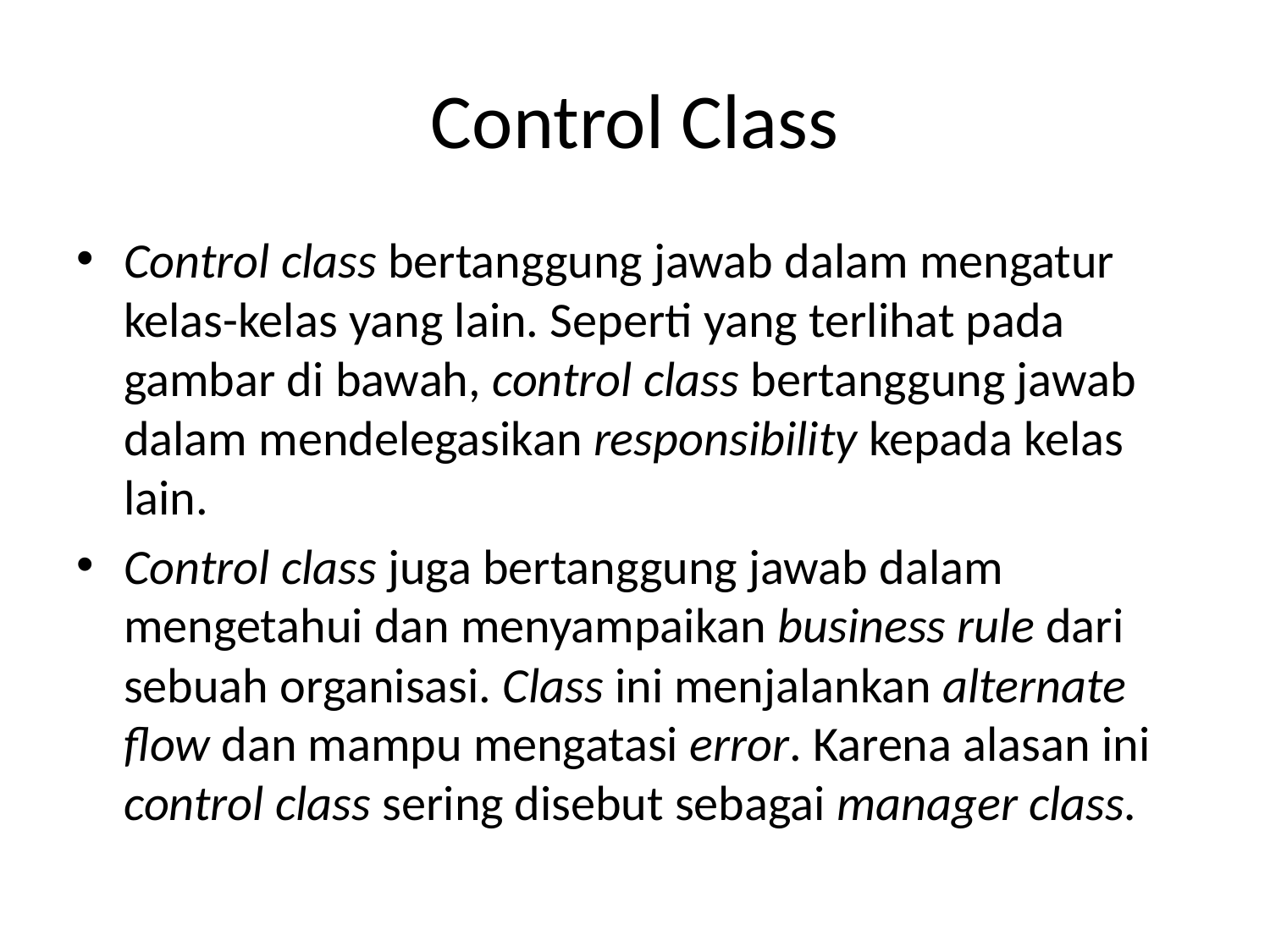

# Control Class
Control class bertanggung jawab dalam mengatur kelas-kelas yang lain. Seperti yang terlihat pada gambar di bawah, control class bertanggung jawab dalam mendelegasikan responsibility kepada kelas lain.
Control class juga bertanggung jawab dalam mengetahui dan menyampaikan business rule dari sebuah organisasi. Class ini menjalankan alternate flow dan mampu mengatasi error. Karena alasan ini control class sering disebut sebagai manager class.